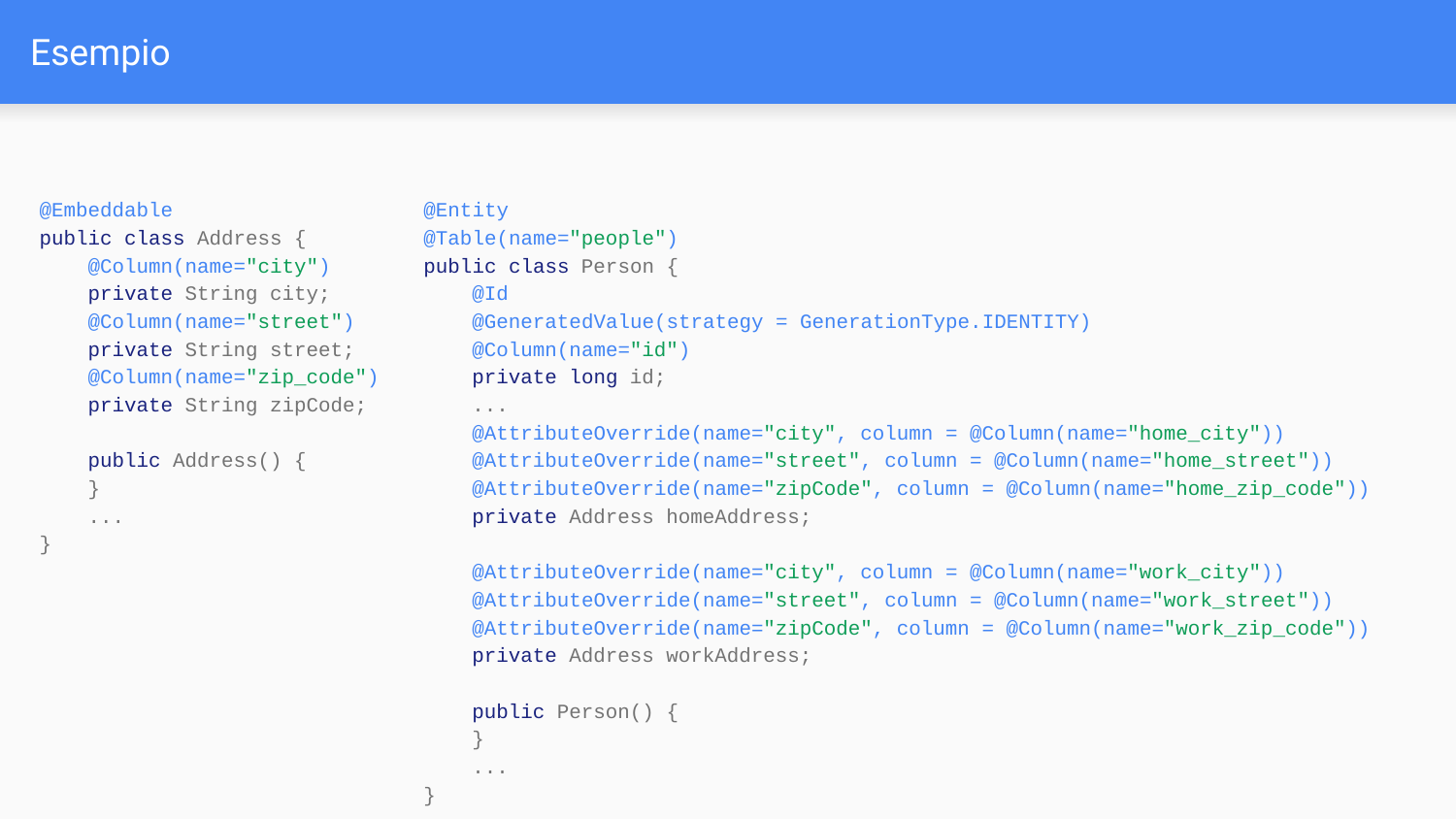

# Esempio
@Embeddable
public class Address {
    @Column(name="city")
    private String city;
    @Column(name="street")
    private String street;
    @Column(name="zip_code")
    private String zipCode;

    public Address() {
    }
    ...
}
@Entity
@Table(name="people")
public class Person {
    @Id
    @GeneratedValue(strategy = GenerationType.IDENTITY)
    @Column(name="id")
    private long id;
    ...
    @AttributeOverride(name="city", column = @Column(name="home_city"))
    @AttributeOverride(name="street", column = @Column(name="home_street"))
    @AttributeOverride(name="zipCode", column = @Column(name="home_zip_code"))
    private Address homeAddress;

    @AttributeOverride(name="city", column = @Column(name="work_city"))
    @AttributeOverride(name="street", column = @Column(name="work_street"))
    @AttributeOverride(name="zipCode", column = @Column(name="work_zip_code"))
    private Address workAddress;

    public Person() {
    }
    ...
}